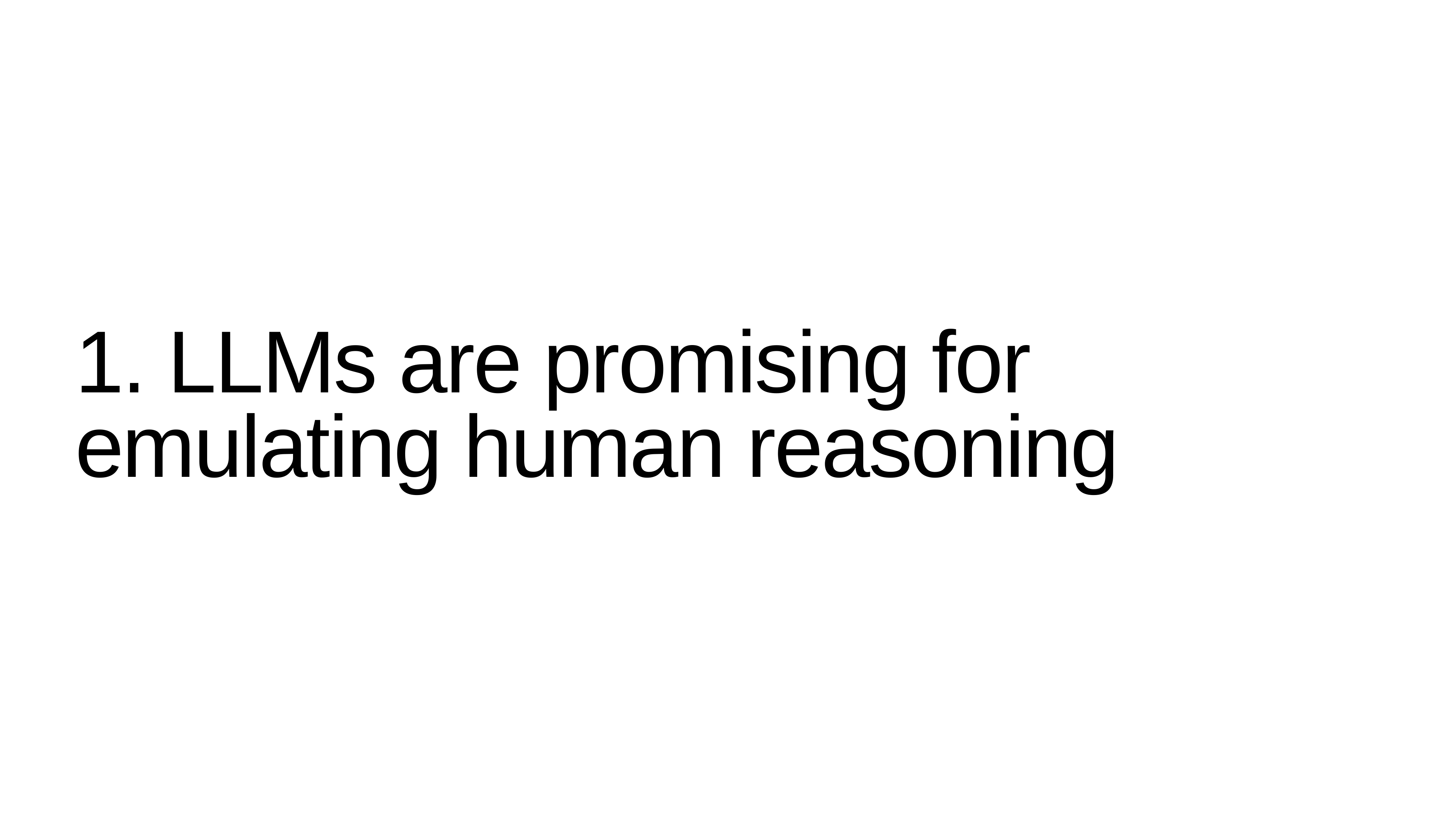

# 1. LLMs are promising for emulating human reasoning